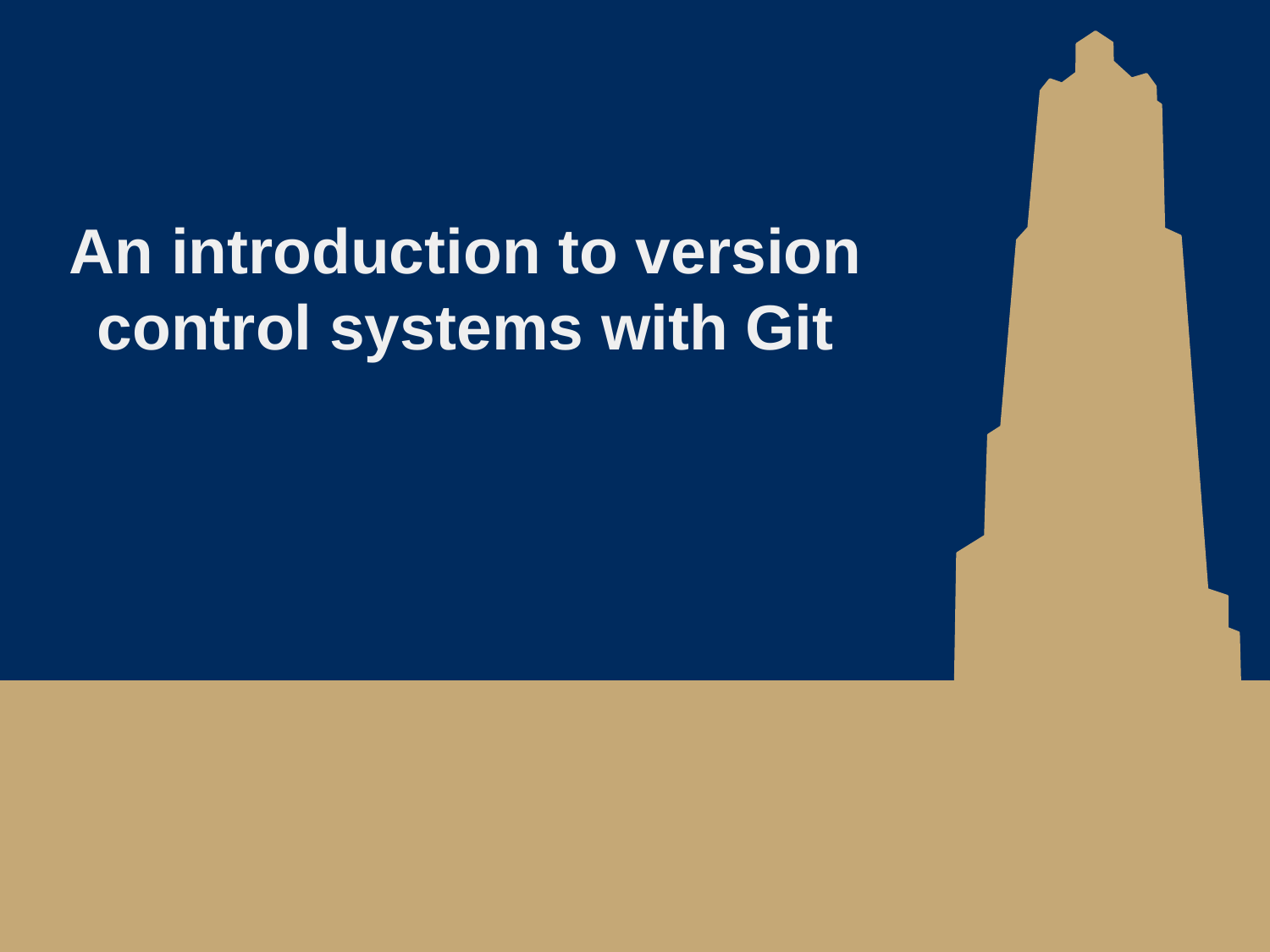

# An introduction to version control systems with Git